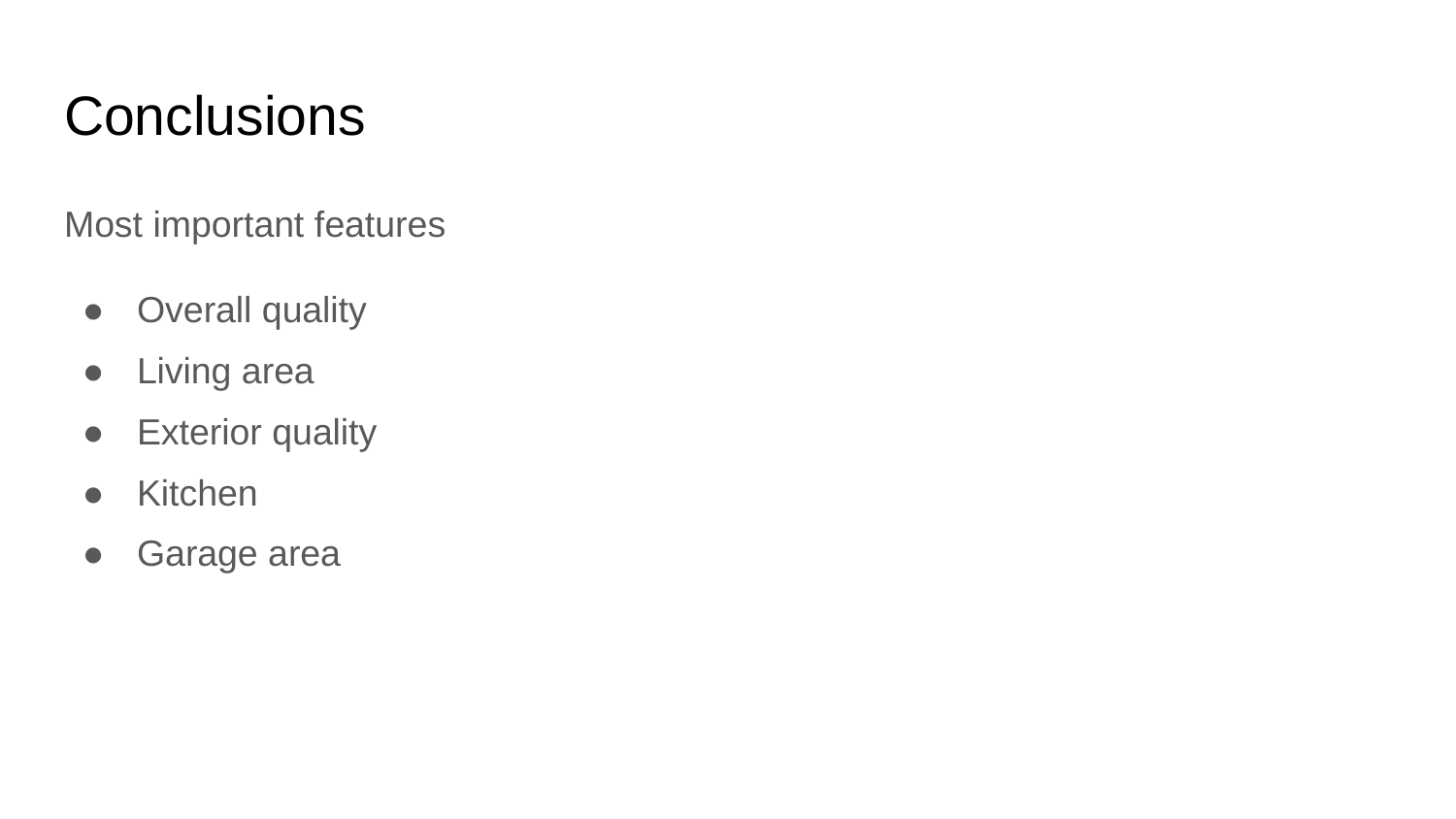

# Conclusions
Most important features
Overall quality
Living area
Exterior quality
Kitchen
Garage area